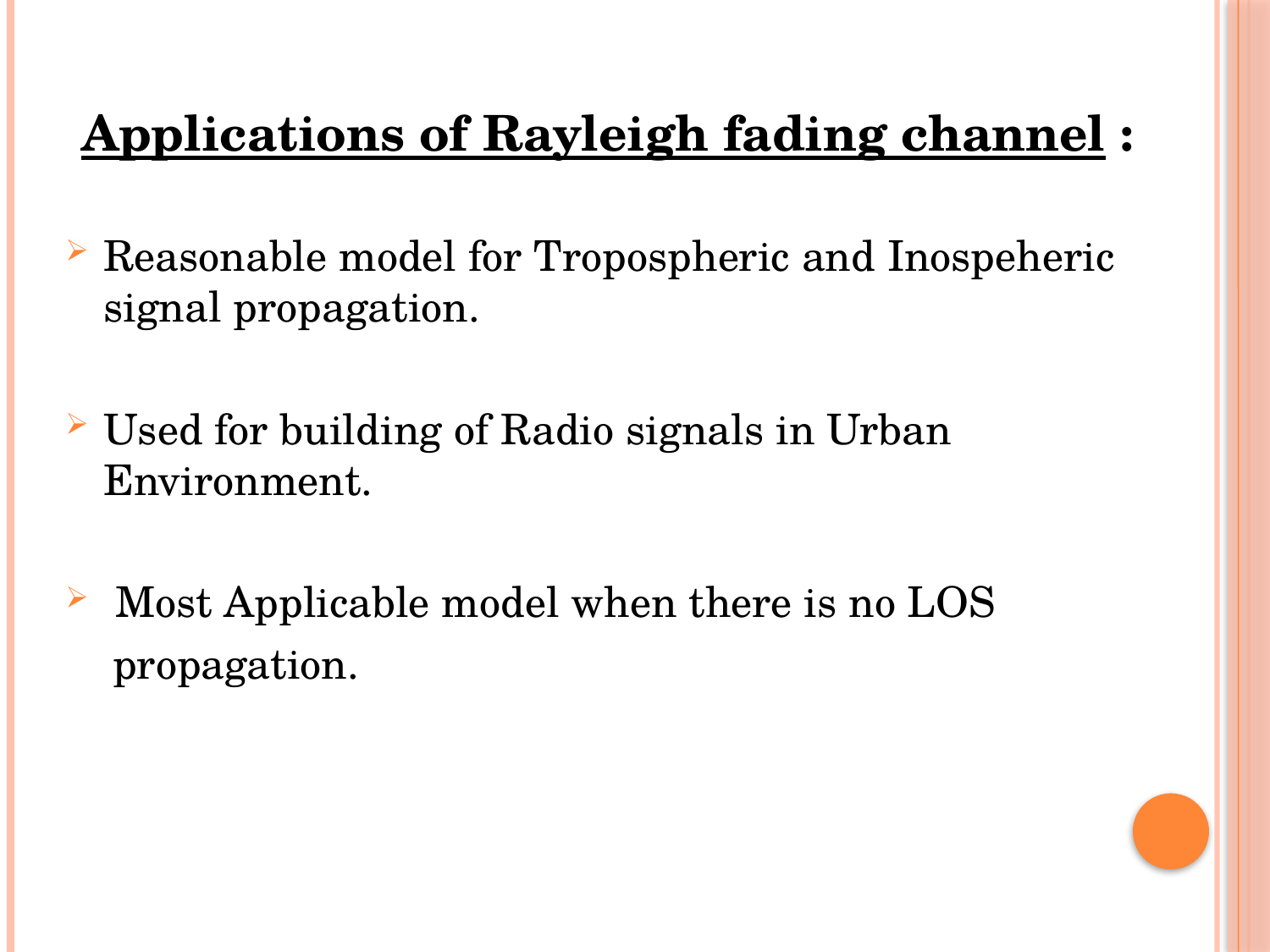

Applications of Rayleigh fading channel :
Reasonable model for Tropospheric and Inospeheric signal propagation.

Used for building of Radio signals in Urban Environment.

 Most Applicable model when there is no LOS
    propagation.